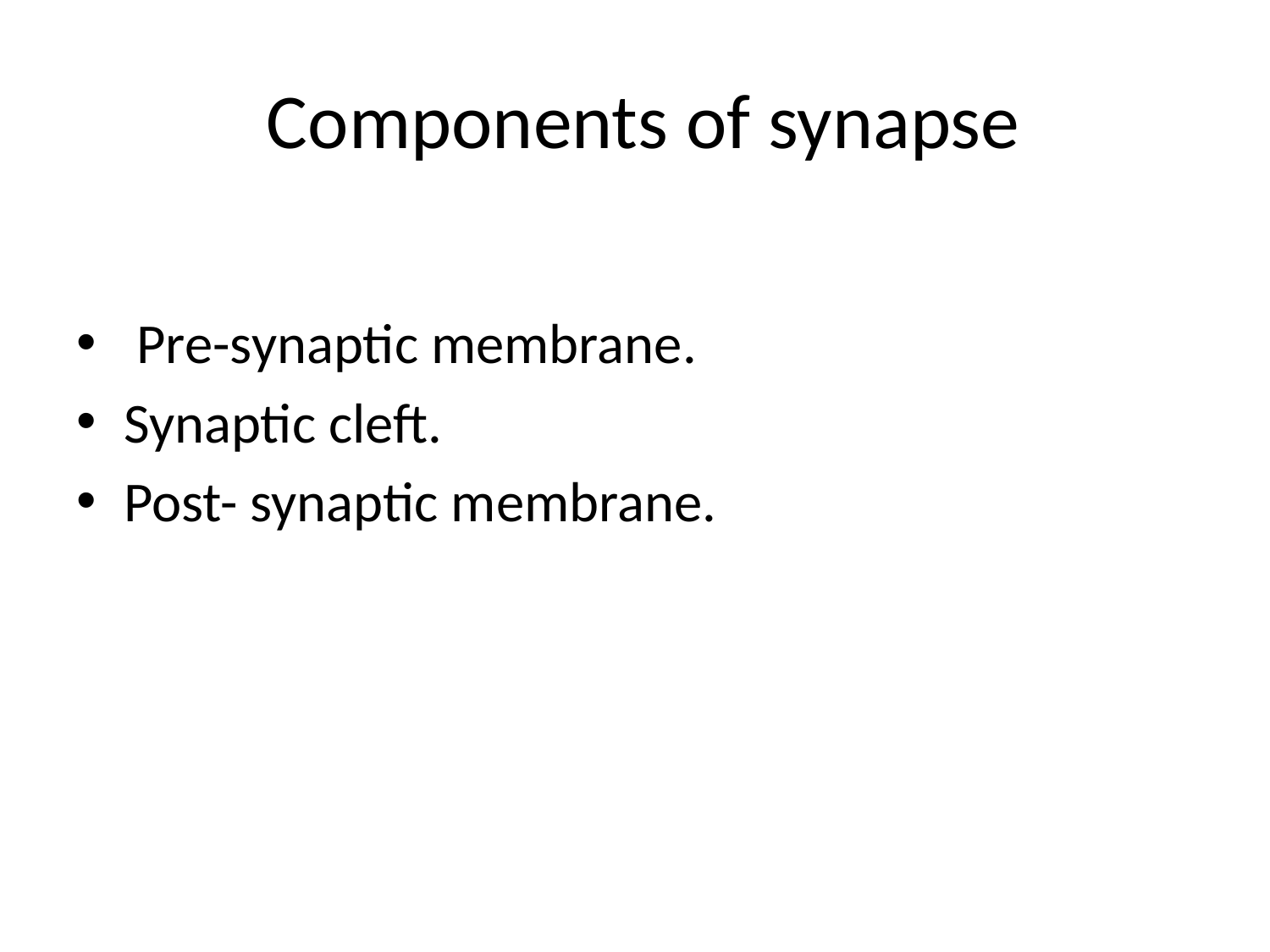

# Components of synapse

 Pre-synaptic membrane.
Synaptic cleft.
Post- synaptic membrane.